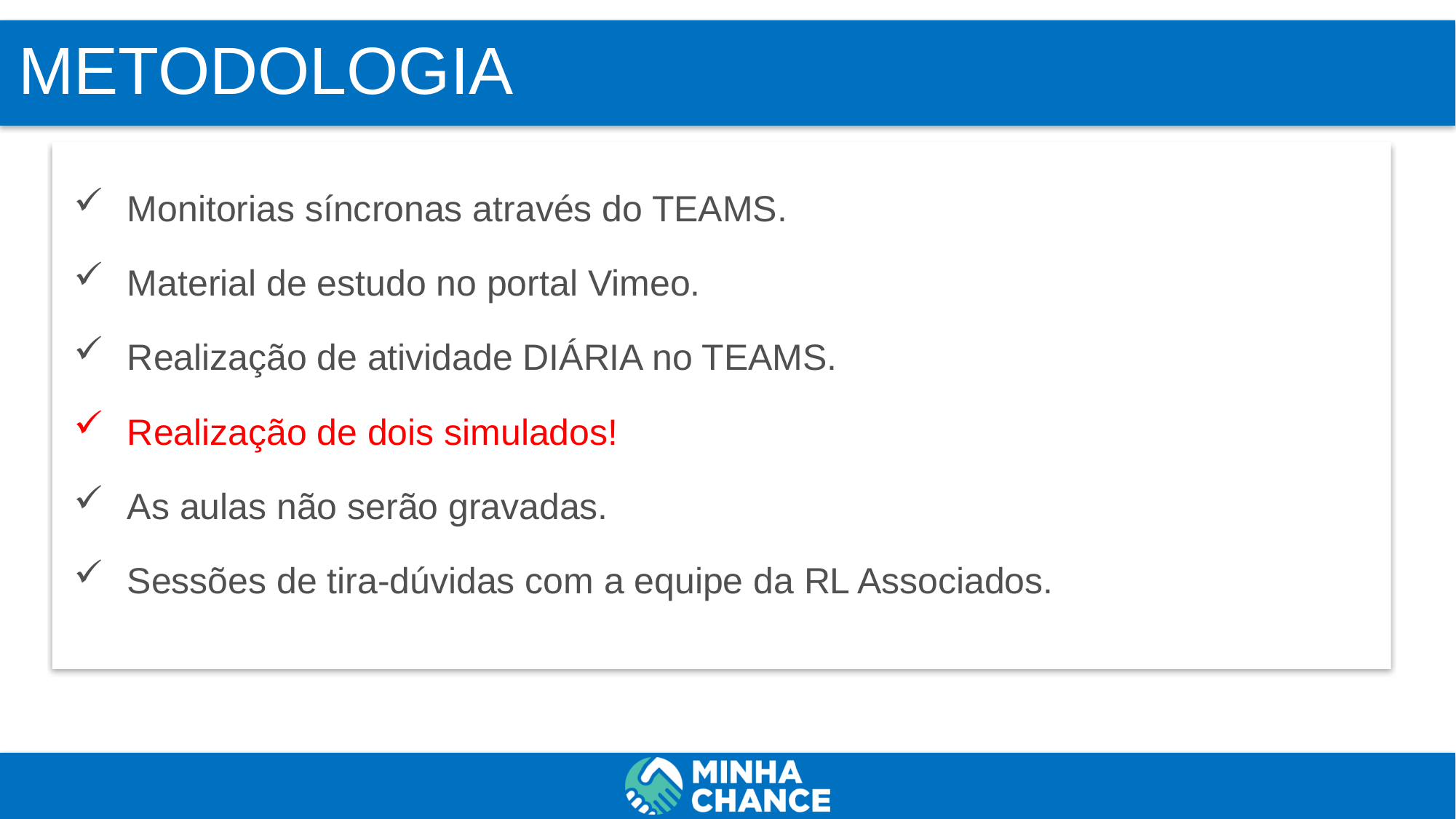

# METODOLOGIA
Monitorias síncronas através do TEAMS.
Material de estudo no portal Vimeo.
Realização de atividade DIÁRIA no TEAMS.
Realização de dois simulados!
As aulas não serão gravadas.
Sessões de tira-dúvidas com a equipe da RL Associados.